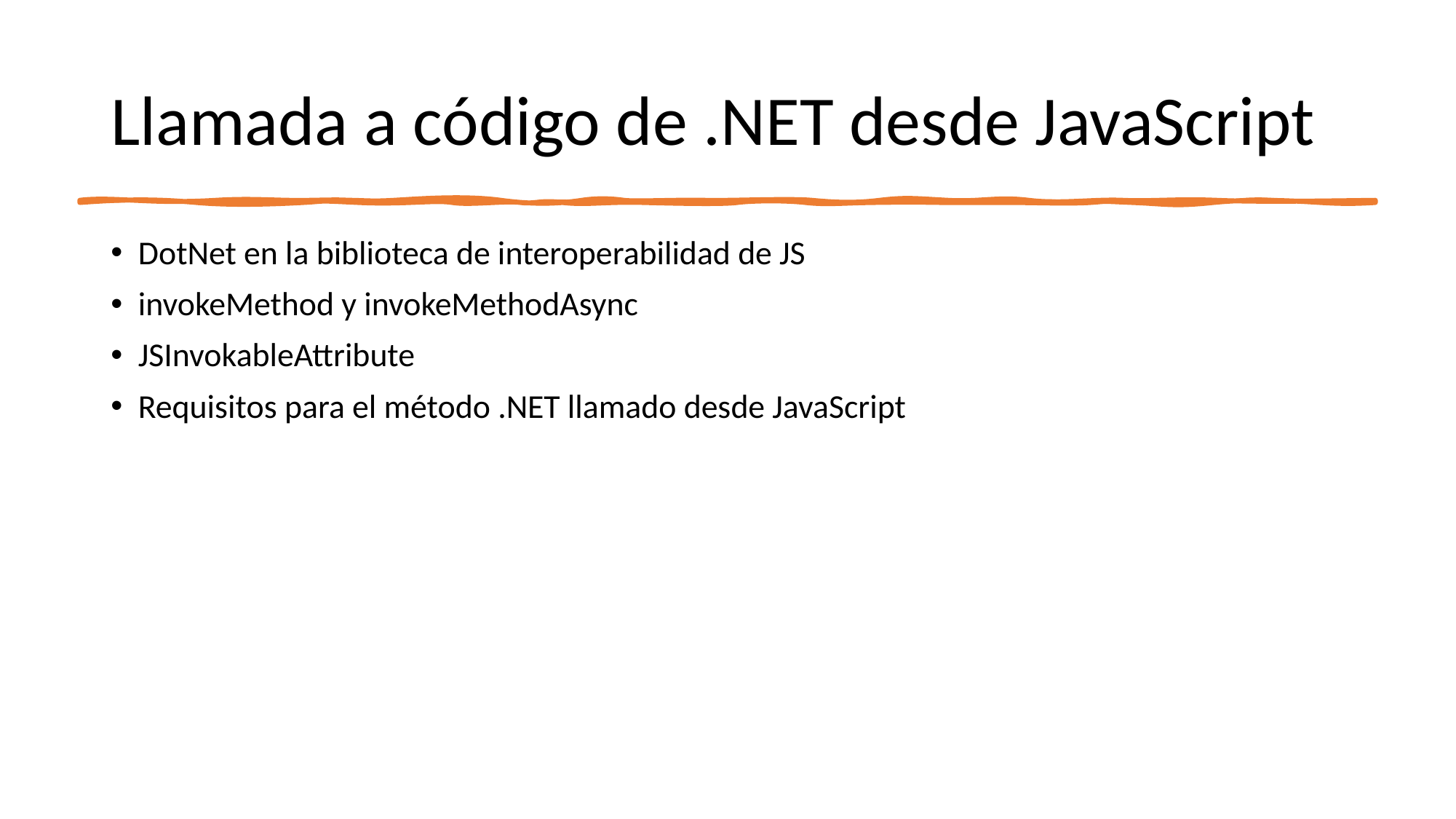

# Llamada a código de .NET desde JavaScript

DotNet en la biblioteca de interoperabilidad de JS
invokeMethod y invokeMethodAsync
JSInvokableAttribute
Requisitos para el método .NET llamado desde JavaScript